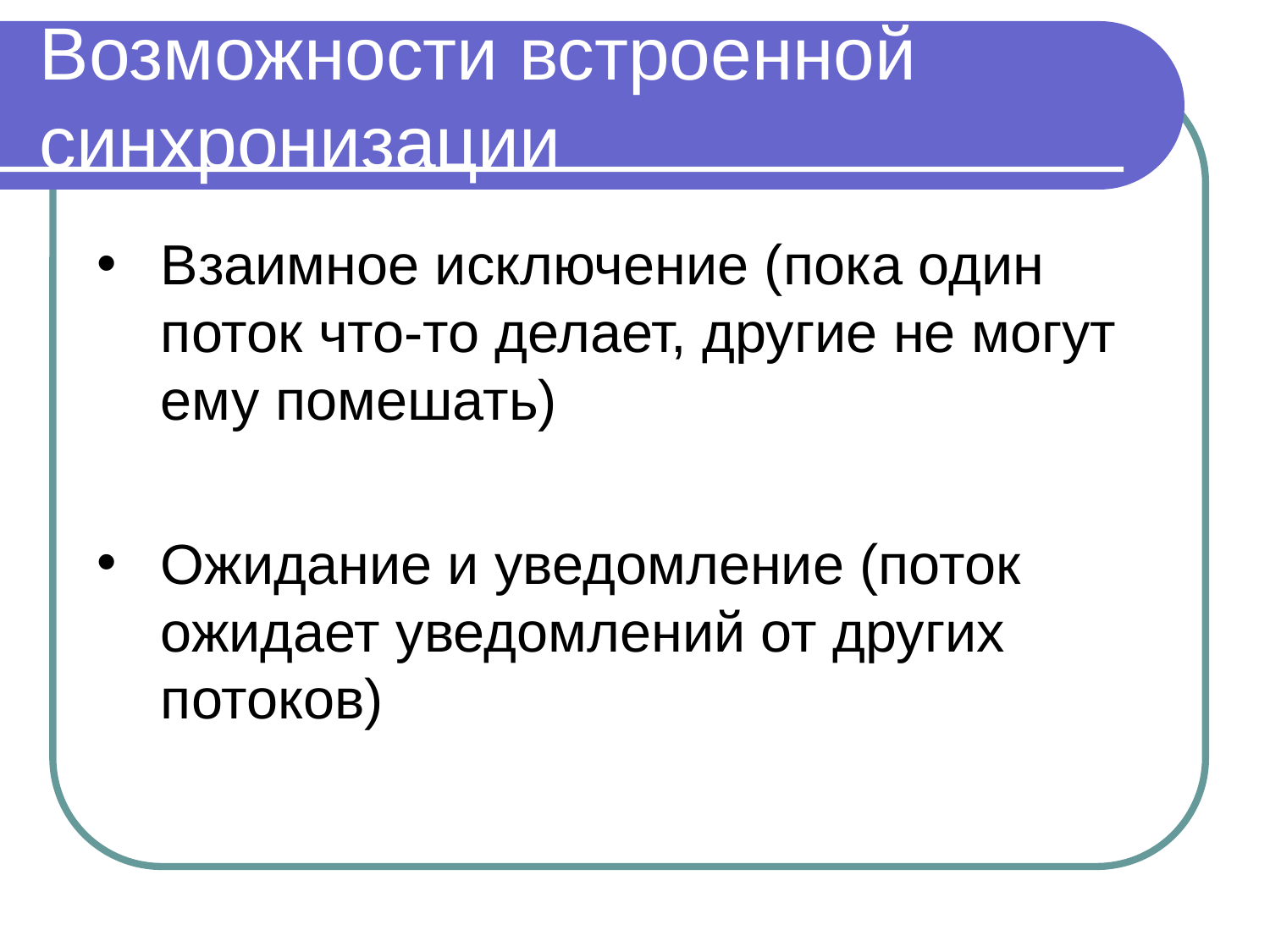

# Возможности встроенной синхронизации
Взаимное исключение (пока один поток что-то делает, другие не могут ему помешать)

Ожидание и уведомление (поток ожидает уведомлений от других потоков)